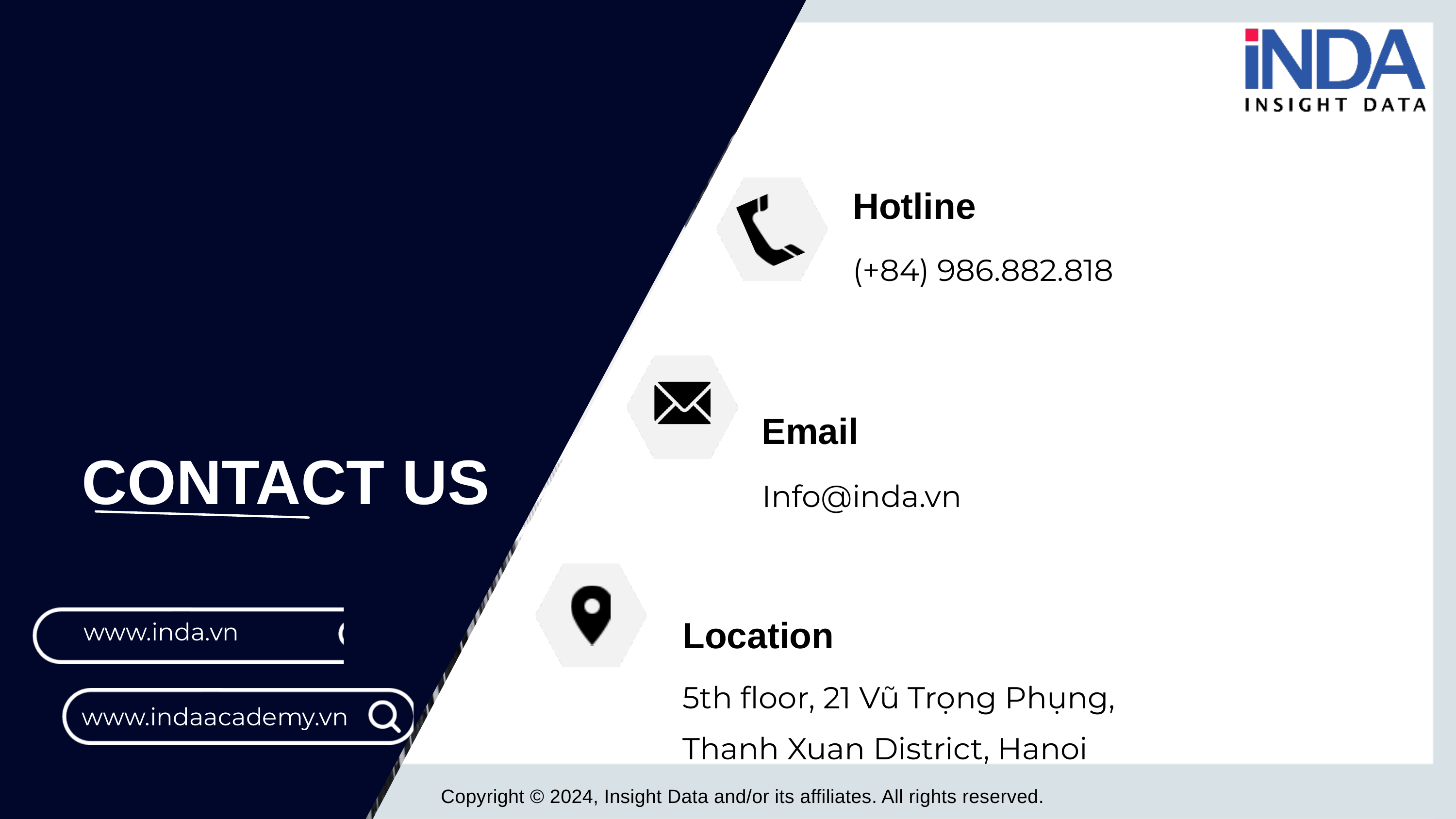

Hotline

(+84) 986.882.818

Email
CONTACT US
 Info@inda.vn

Location
www.inda.vn

5th floor, 21 Vũ Trọng Phụng,
Thanh Xuan District, Hanoi

www.indaacademy.vn
Copyright © 2024, Insight Data and/or its affiliates. All rights reserved.